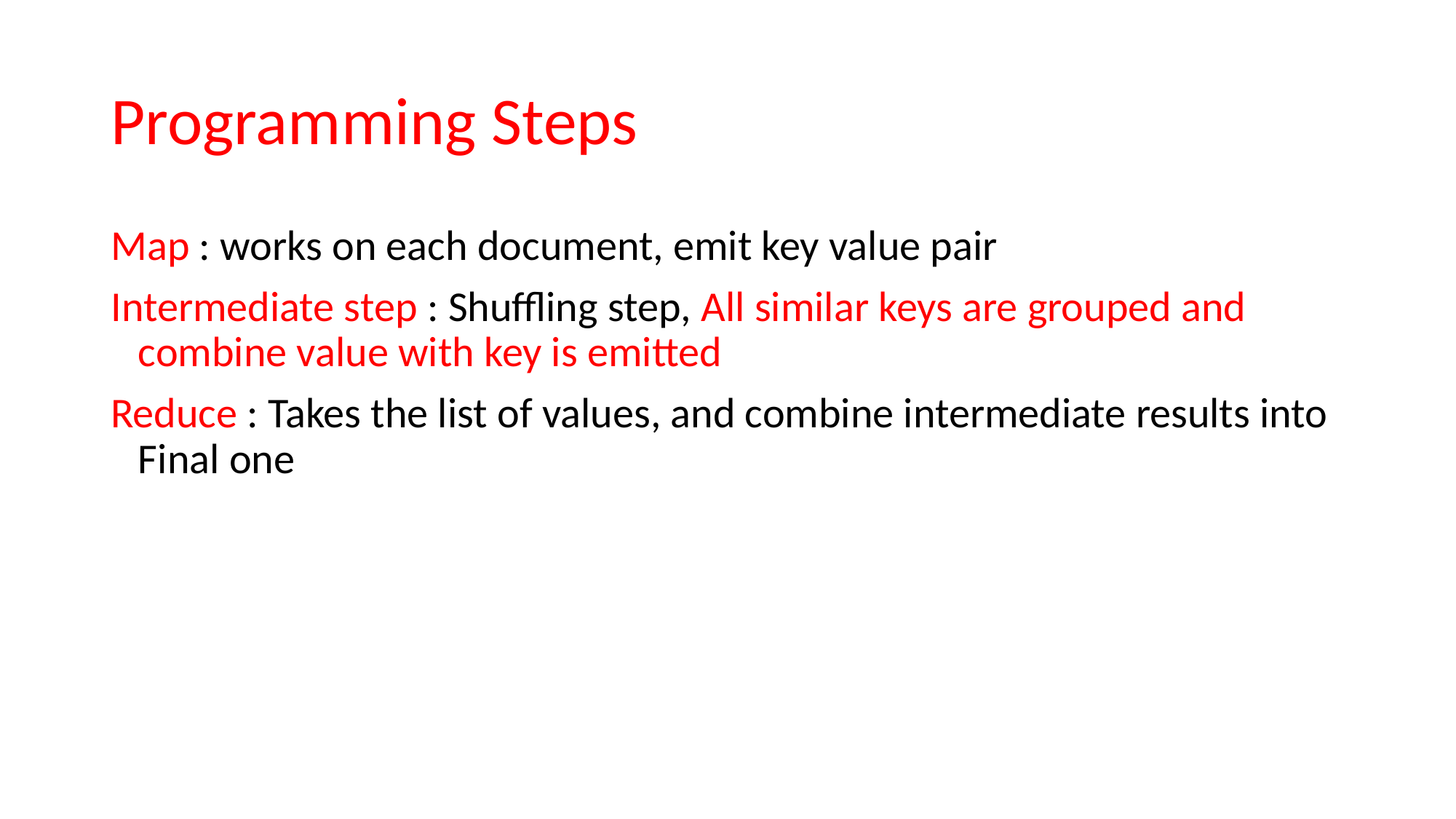

# Programming Steps
Map : works on each document, emit key value pair
Intermediate step : Shuffling step, All similar keys are grouped and combine value with key is emitted
Reduce : Takes the list of values, and combine intermediate results into Final one